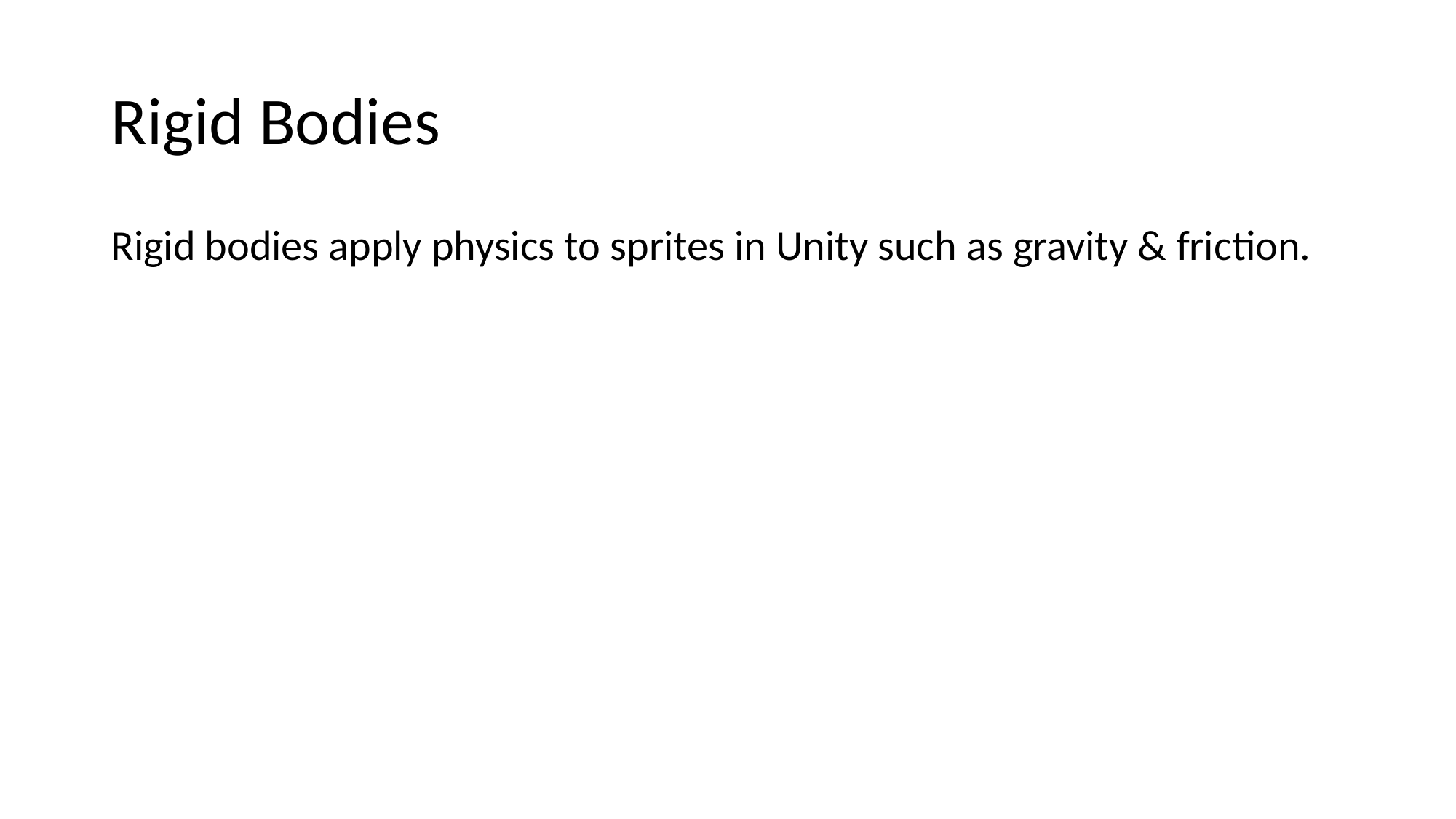

# Rigid Bodies
Rigid bodies apply physics to sprites in Unity such as gravity & friction.